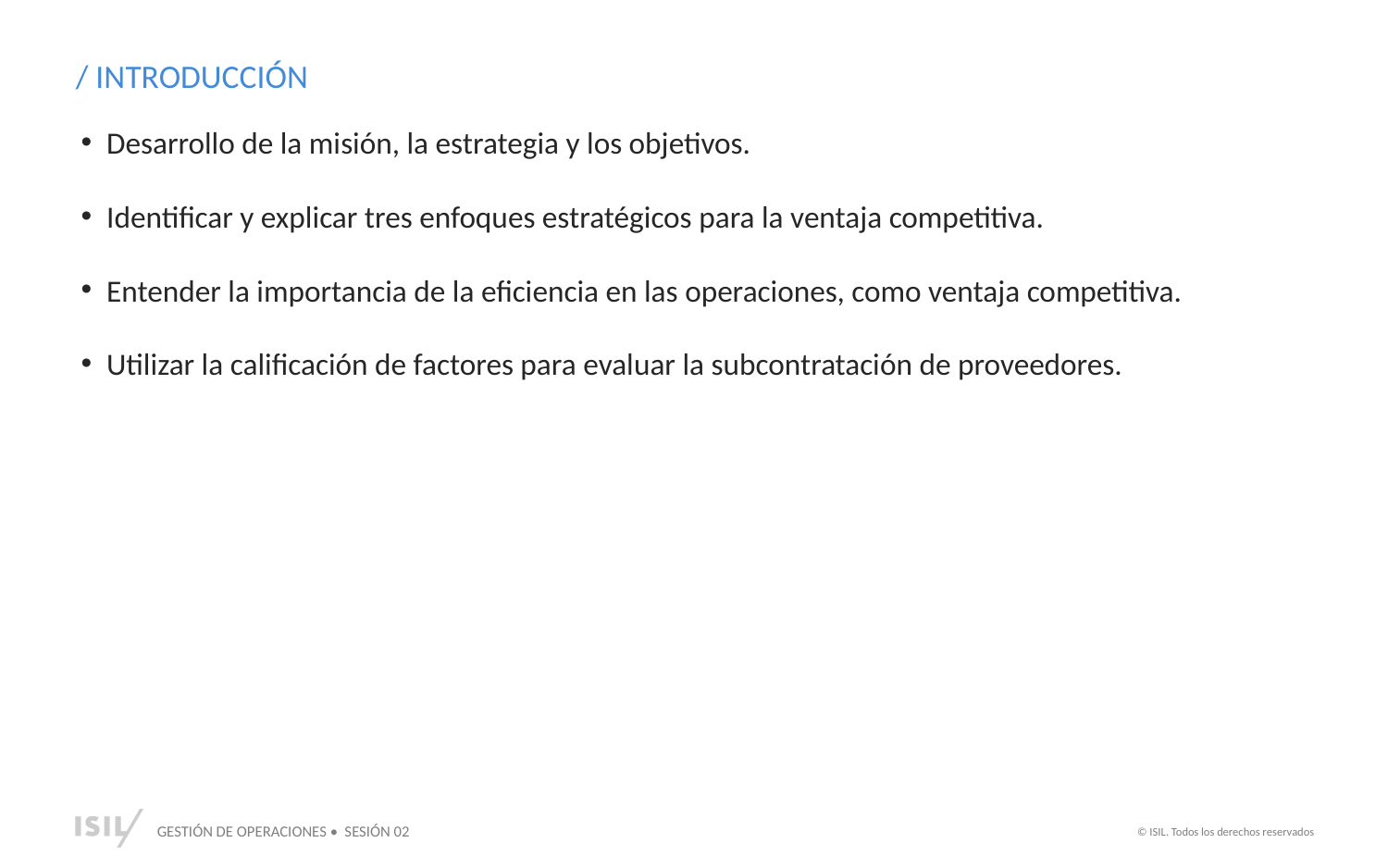

/ INTRODUCCIÓN
Desarrollo de la misión, la estrategia y los objetivos.

Identificar y explicar tres enfoques estratégicos para la ventaja competitiva.

Entender la importancia de la eficiencia en las operaciones, como ventaja competitiva.

Utilizar la calificación de factores para evaluar la subcontratación de proveedores.